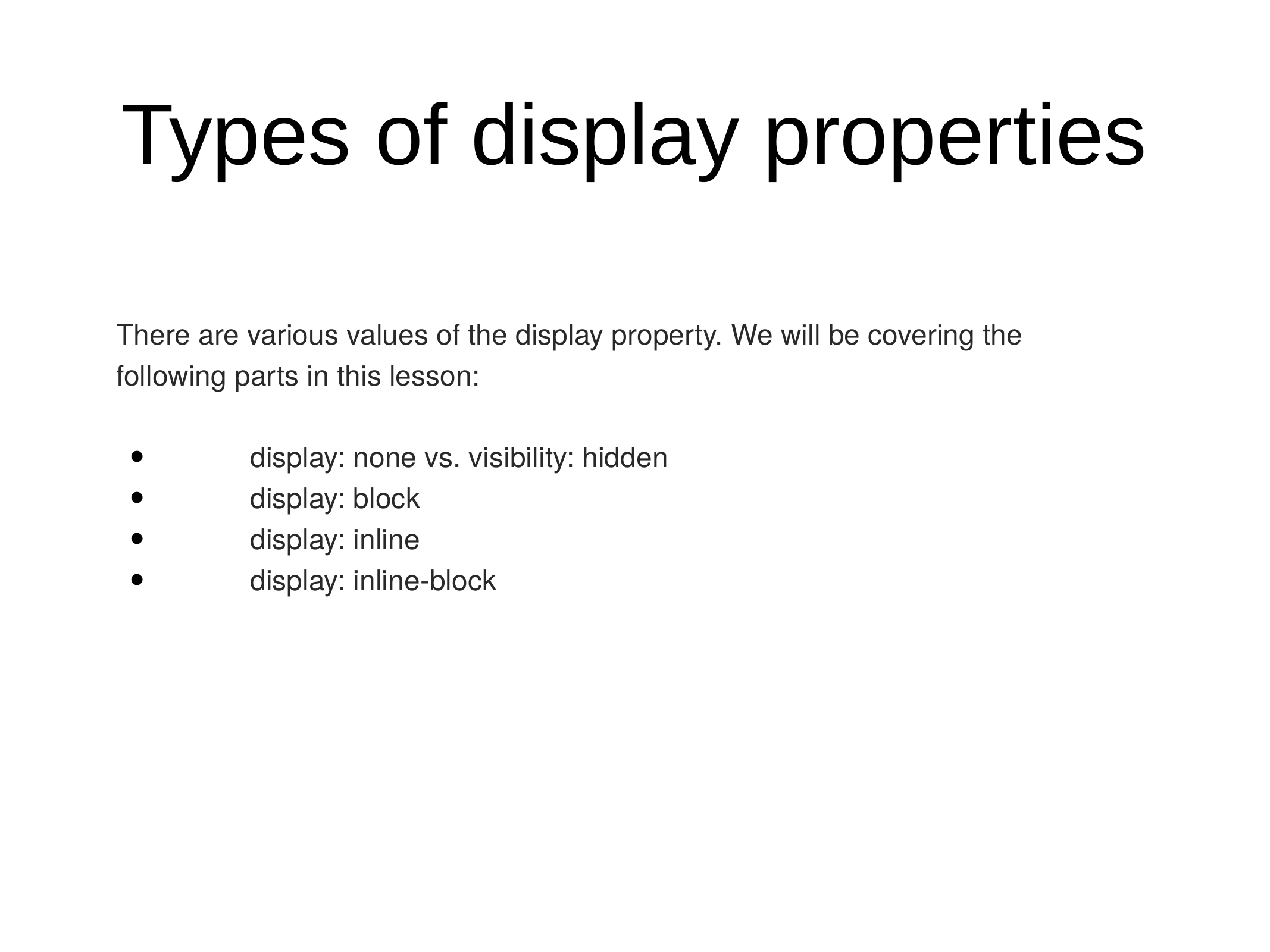

# Types of display properties
There are various values of the display property. We will be covering the following parts in this lesson:

	display: none vs. visibility: hidden
	display: block
	display: inline
	display: inline-block